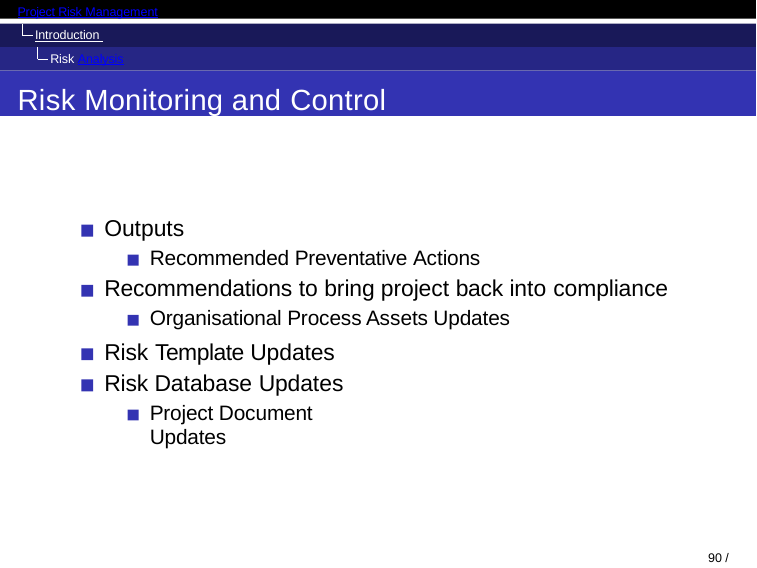

Project Risk Management
Introduction  Risk Analysis

Risk Monitoring and Control
Outputs
Recommended Preventative Actions
Recommendations to bring project back into compliance
Organisational Process Assets Updates
Risk Template Updates  Risk Database Updates
Project Document Updates

90 / 98